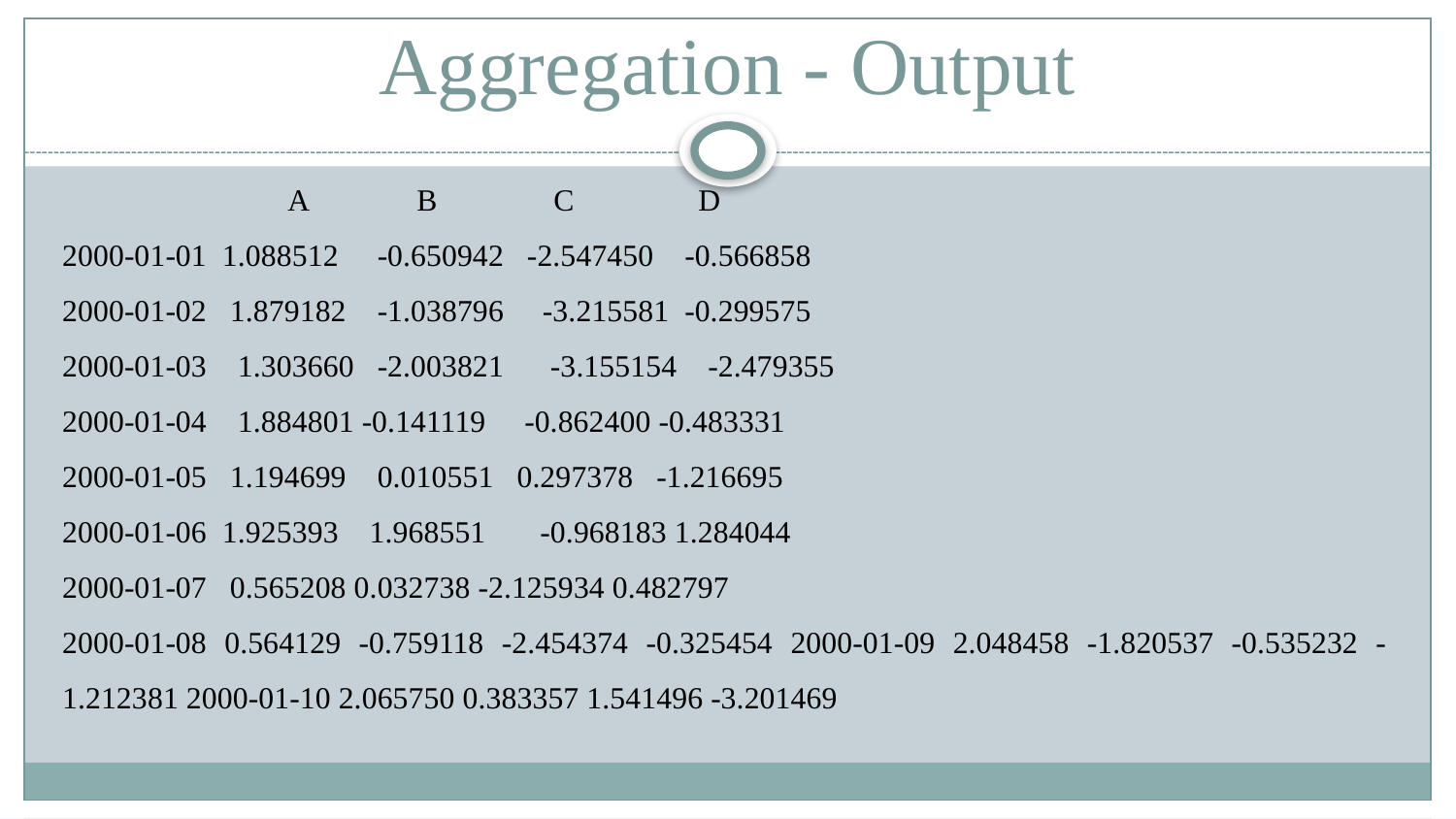

# Aggregation - Output
                             A              B               C                D
2000-01-01  1.088512     -0.650942   -2.547450    -0.566858
2000-01-02   1.879182    -1.038796     -3.215581  -0.299575
2000-01-03    1.303660   -2.003821      -3.155154    -2.479355
2000-01-04    1.884801 -0.141119     -0.862400 -0.483331
2000-01-05   1.194699    0.010551   0.297378   -1.216695
2000-01-06  1.925393    1.968551       -0.968183 1.284044
2000-01-07   0.565208 0.032738 -2.125934 0.482797
2000-01-08 0.564129 -0.759118 -2.454374 -0.325454 2000-01-09 2.048458 -1.820537 -0.535232 -1.212381 2000-01-10 2.065750 0.383357 1.541496 -3.201469